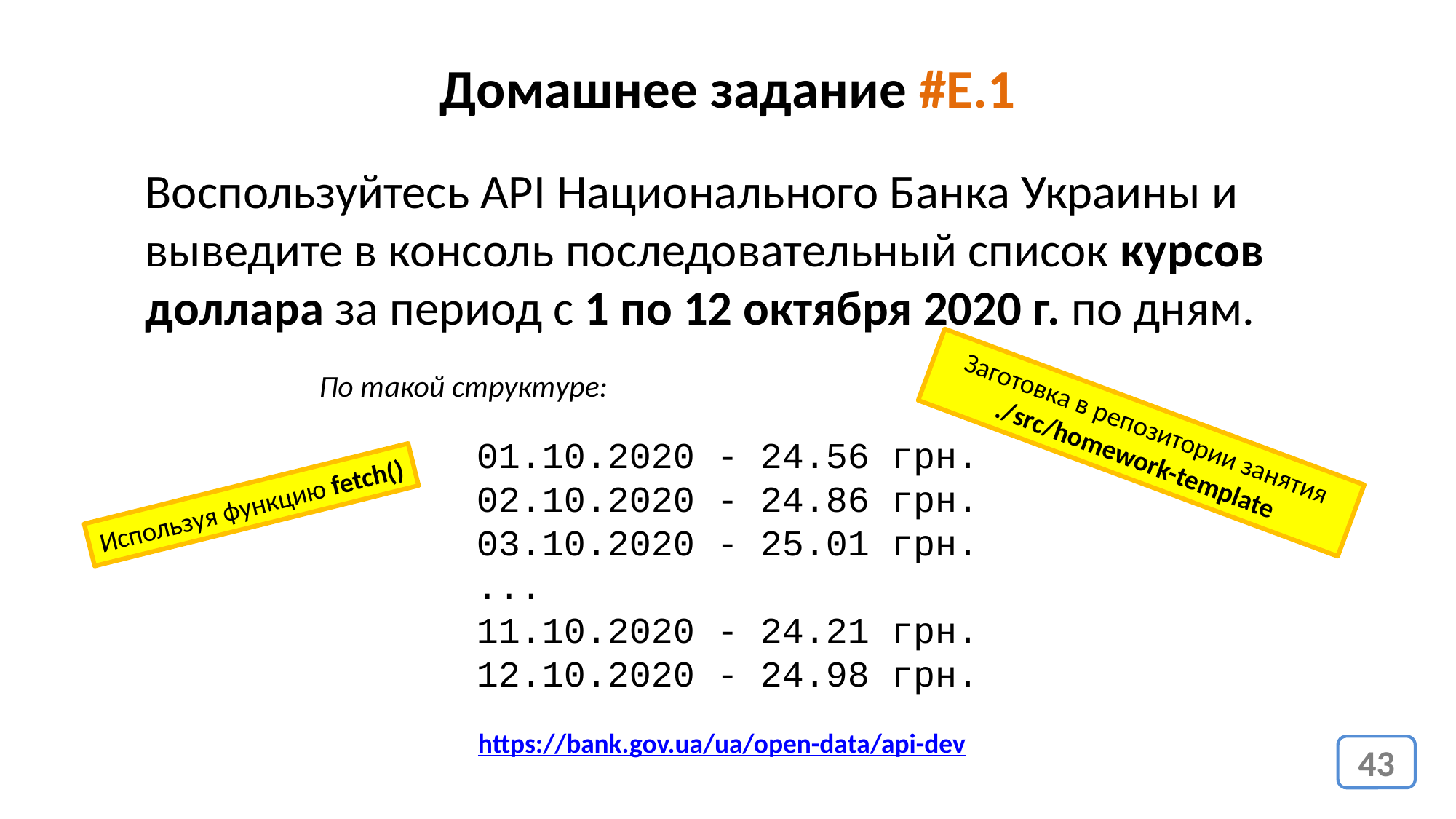

Домашнее задание #E.1
Воспользуйтесь API Национального Банка Украины и выведите в консоль последовательный список курсов доллара за период с 1 по 12 октября 2020 г. по дням.
По такой структуре:
Заготовка в репозитории занятия ./src/homework-template
01.10.2020 - 24.56 грн.
02.10.2020 - 24.86 грн.
03.10.2020 - 25.01 грн.
...
11.10.2020 - 24.21 грн.
12.10.2020 - 24.98 грн.
Используя функцию fetch()
https://bank.gov.ua/ua/open-data/api-dev
43